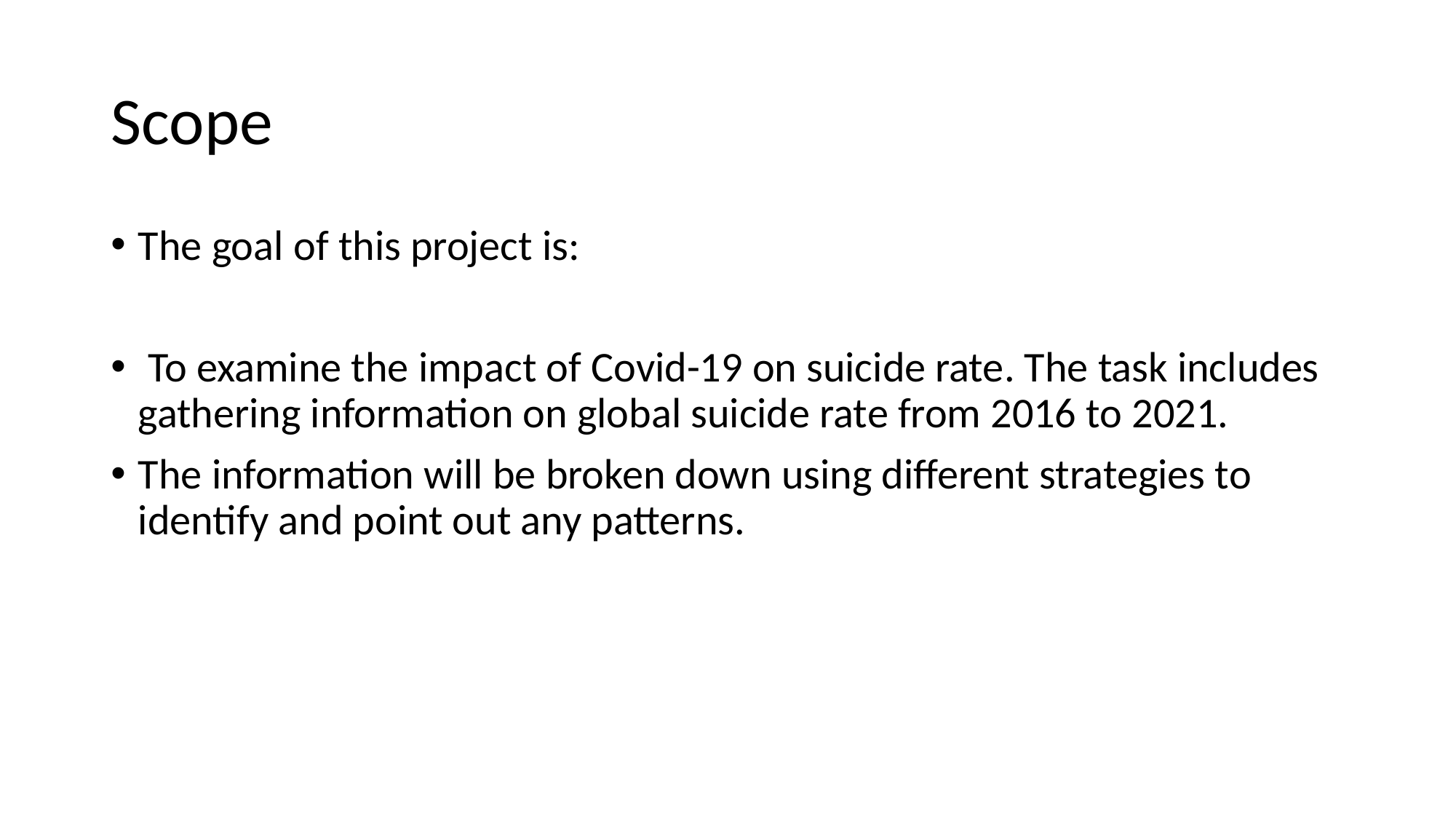

# Scope
The goal of this project is:

 To examine the impact of Covid-19 on suicide rate. The task includes gathering information on global suicide rate from 2016 to 2021.
The information will be broken down using different strategies to identify and point out any patterns.